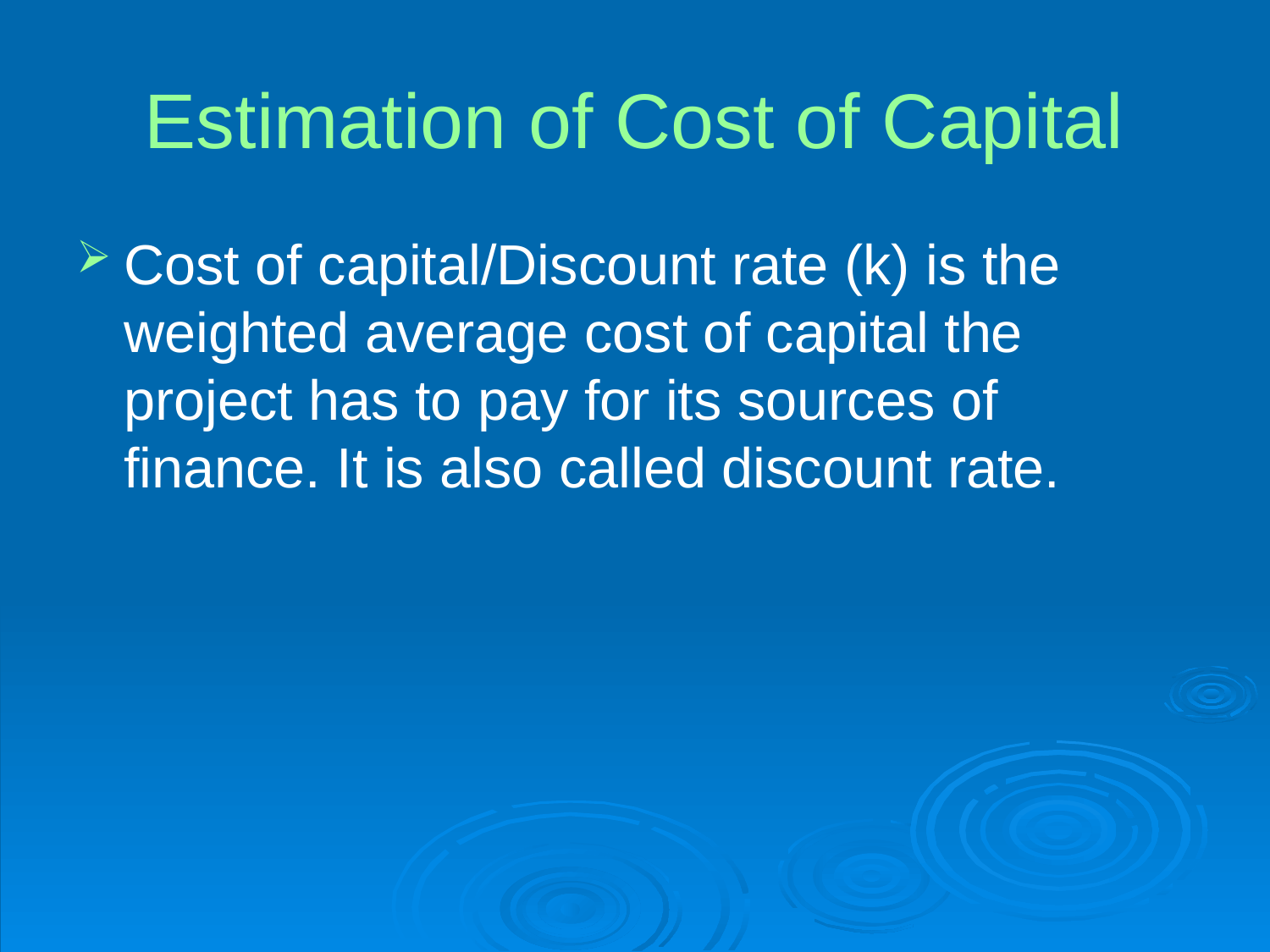

# Estimation of Cost of Capital
Cost of capital/Discount rate (k) is the weighted average cost of capital the project has to pay for its sources of finance. It is also called discount rate.